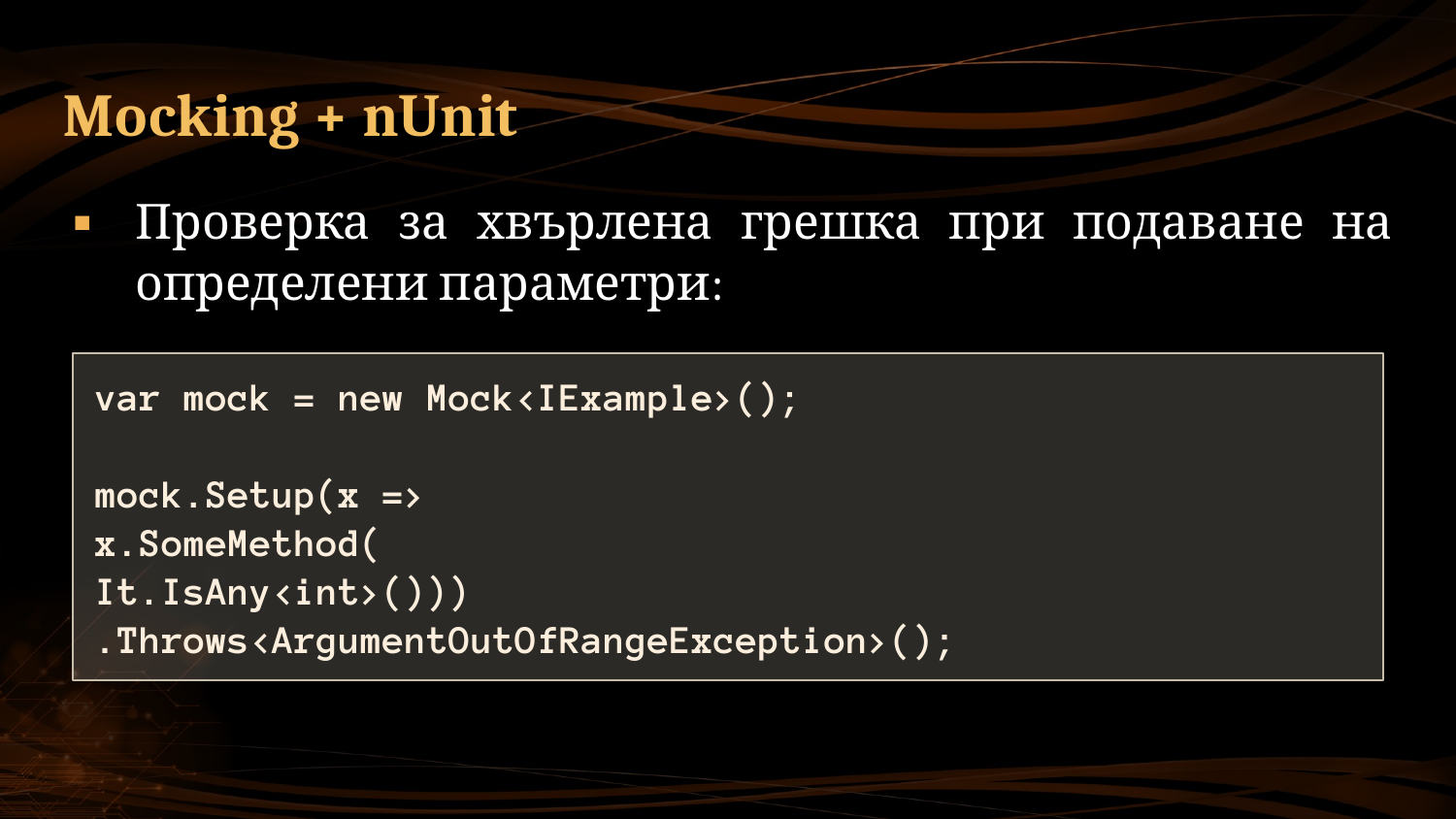

# Mocking + nUnit
Проверка за хвърлена грешка при подаване на определени параметри:
var mock = new Mock<IExample>();

mock.Setup(x =>
x.SomeMethod(
It.IsAny<int>()))
.Throws<ArgumentOutOfRangeException>();